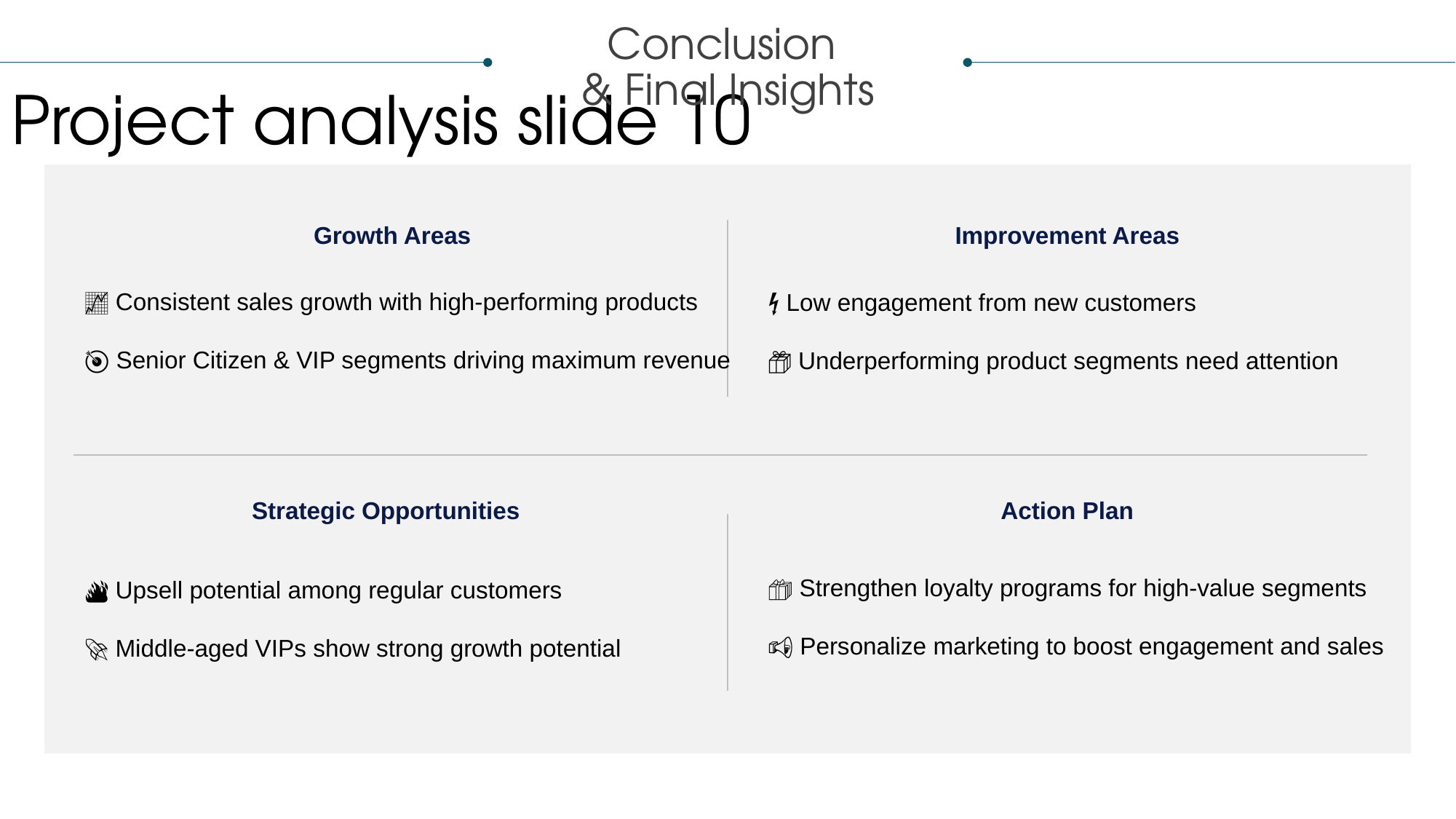

Conclusion
& Final Insights
Project analysis slide 10

Growth Areas
Improvement Areas
📈 Consistent sales growth with high-performing products

🎯 Senior Citizen & VIP segments driving maximum revenue
⚡ Low engagement from new customers

📦 Underperforming product segments need attention
Strategic Opportunities
Action Plan
🎁 Strengthen loyalty programs for high-value segments

📢 Personalize marketing to boost engagement and sales
🔥 Upsell potential among regular customers

🚀 Middle-aged VIPs show strong growth potential